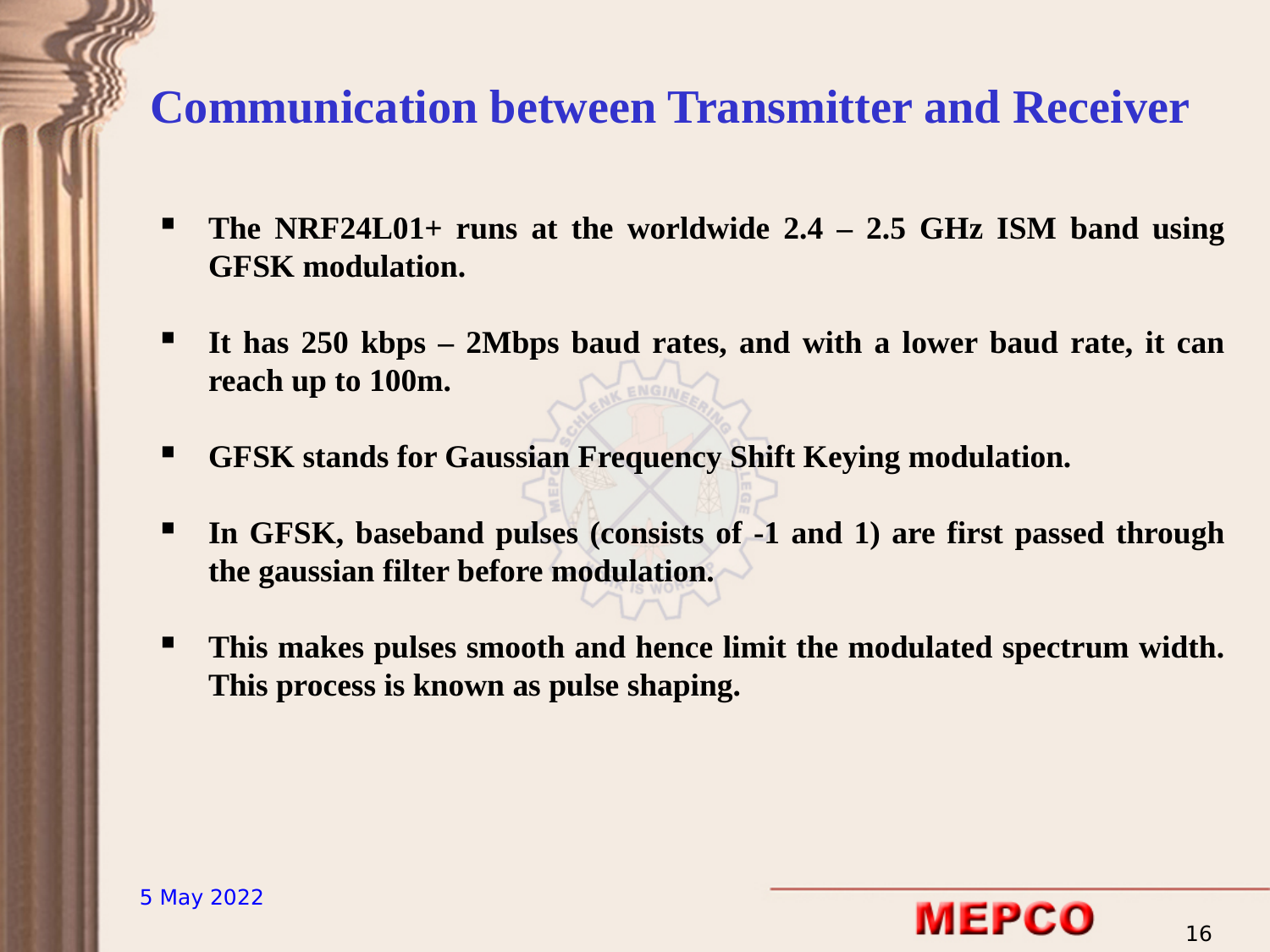

Communication between Transmitter and Receiver
The NRF24L01+ runs at the worldwide 2.4 – 2.5 GHz ISM band using GFSK modulation.

It has 250 kbps – 2Mbps baud rates, and with a lower baud rate, it can reach up to 100m.

GFSK stands for Gaussian Frequency Shift Keying modulation.

In GFSK, baseband pulses (consists of -1 and 1) are first passed through the gaussian filter before modulation.

This makes pulses smooth and hence limit the modulated spectrum width. This process is known as pulse shaping.